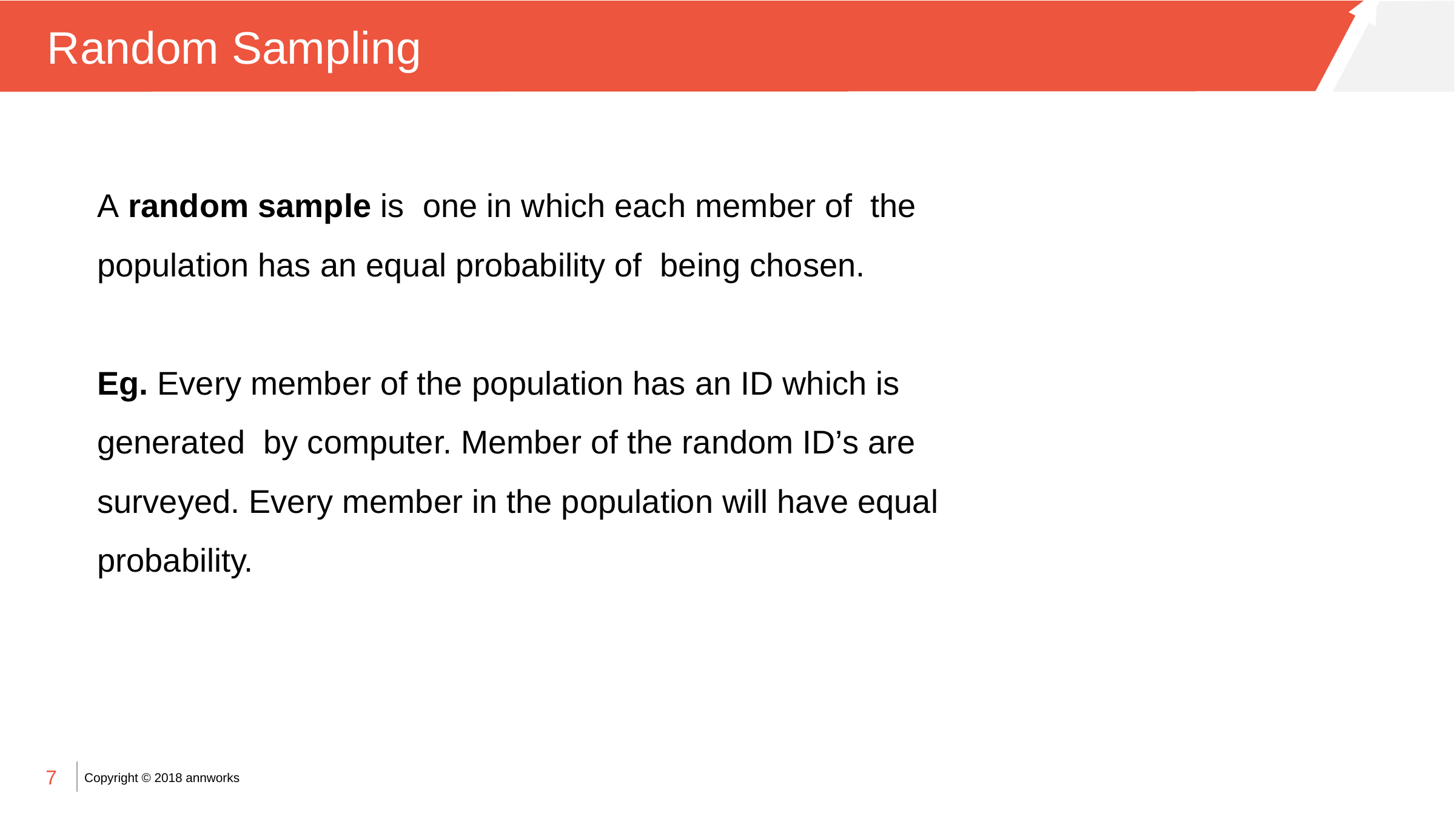

# Random Sampling
A random sample is  one in which each member of  the population has an equal probability of  being chosen.

Eg. Every member of the population has an ID which is generated  by computer. Member of the random ID’s are surveyed. Every member in the population will have equal probability.
7